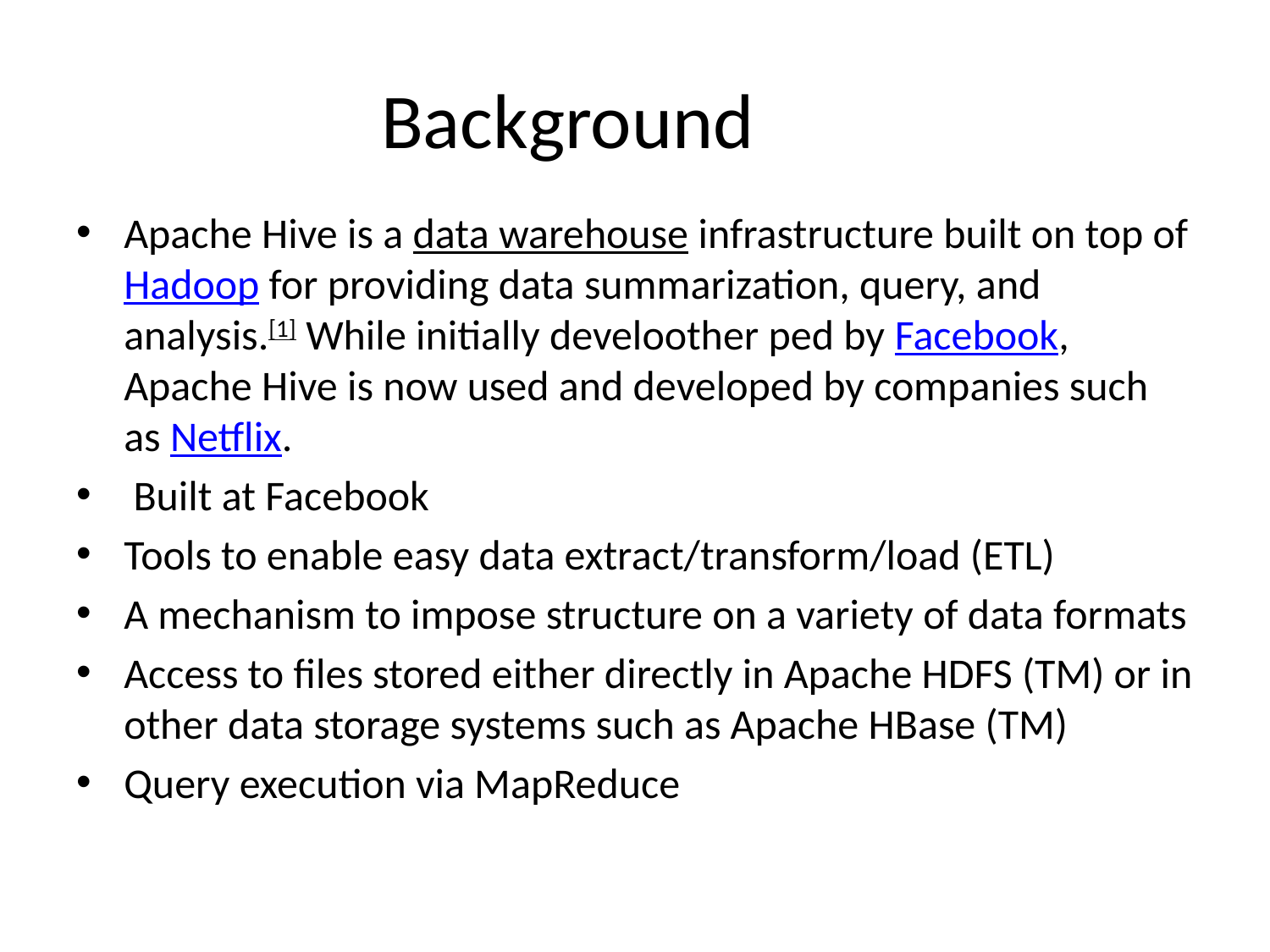

# Background
Apache Hive is a data warehouse infrastructure built on top of Hadoop for providing data summarization, query, and analysis.[1] While initially develoother ped by Facebook, Apache Hive is now used and developed by companies such as Netflix.
 Built at Facebook
Tools to enable easy data extract/transform/load (ETL)
A mechanism to impose structure on a variety of data formats
Access to files stored either directly in Apache HDFS (TM) or in other data storage systems such as Apache HBase (TM)
Query execution via MapReduce